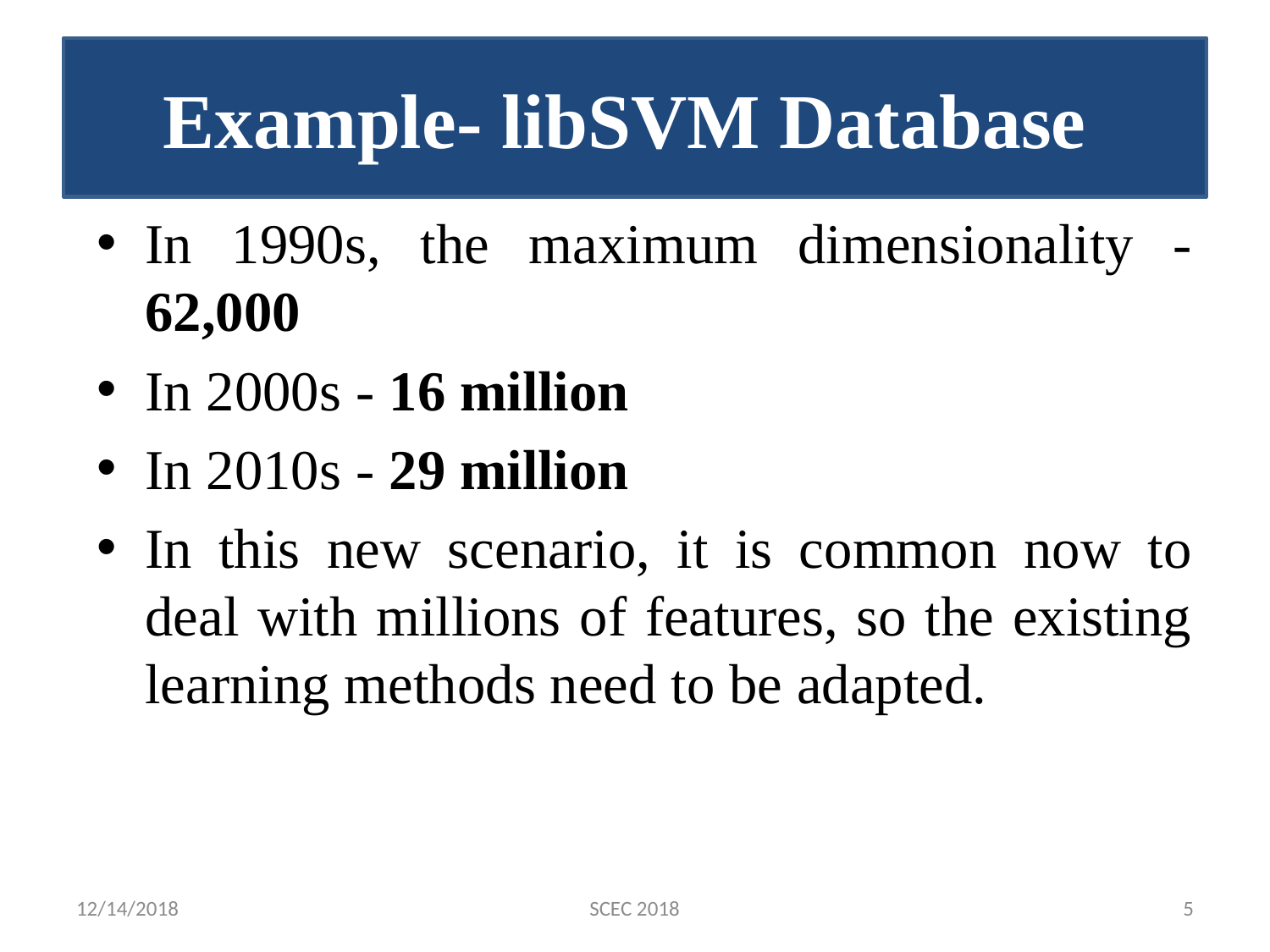

# Example- libSVM Database
In 1990s, the maximum dimensionality -62,000
In 2000s - 16 million
In 2010s - 29 million
In this new scenario, it is common now to deal with millions of features, so the existing learning methods need to be adapted.
12/14/2018
SCEC 2018
5